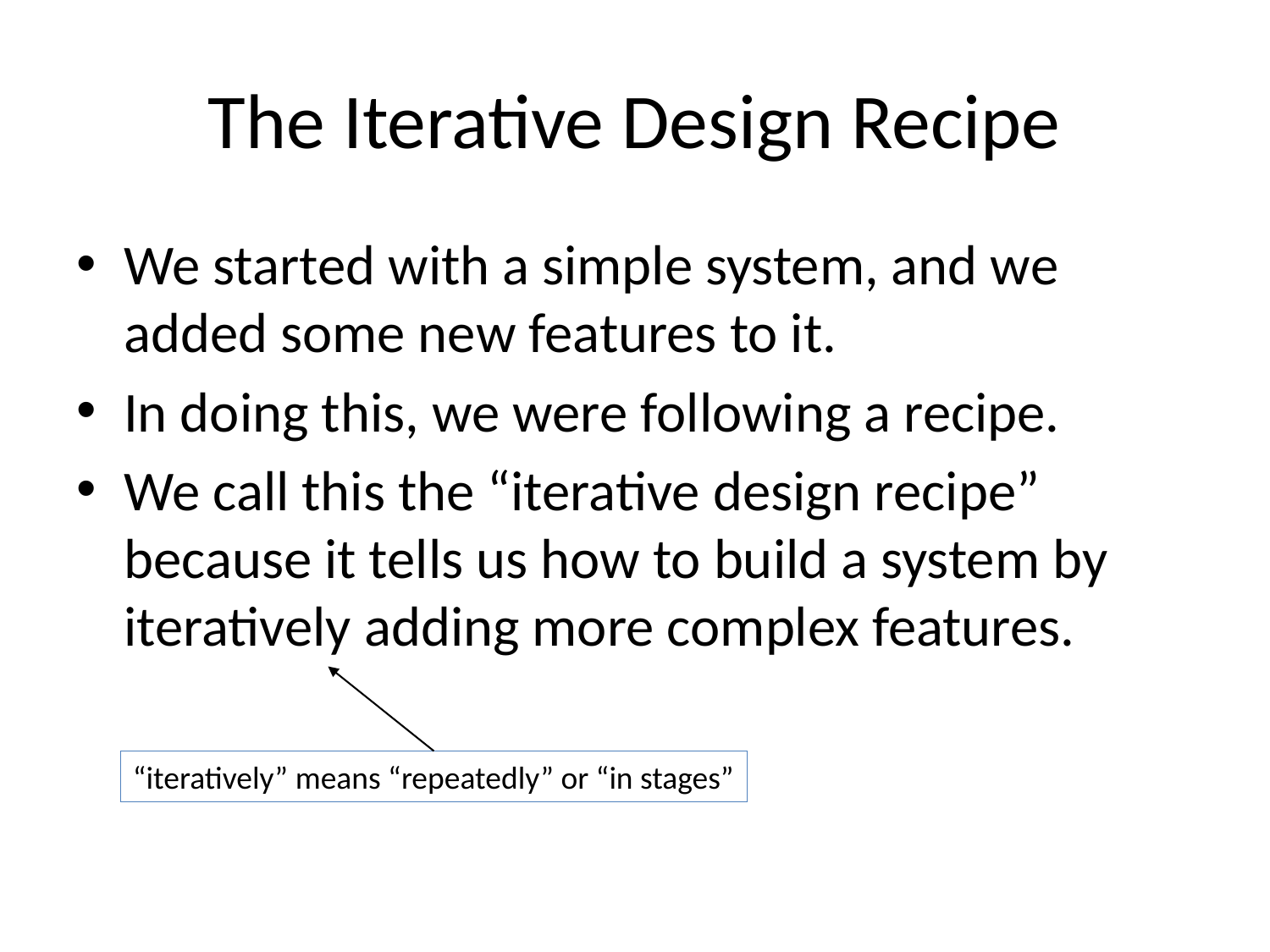

# The Iterative Design Recipe
We started with a simple system, and we added some new features to it.
In doing this, we were following a recipe.
We call this the “iterative design recipe” because it tells us how to build a system by iteratively adding more complex features.
“iteratively” means “repeatedly” or “in stages”